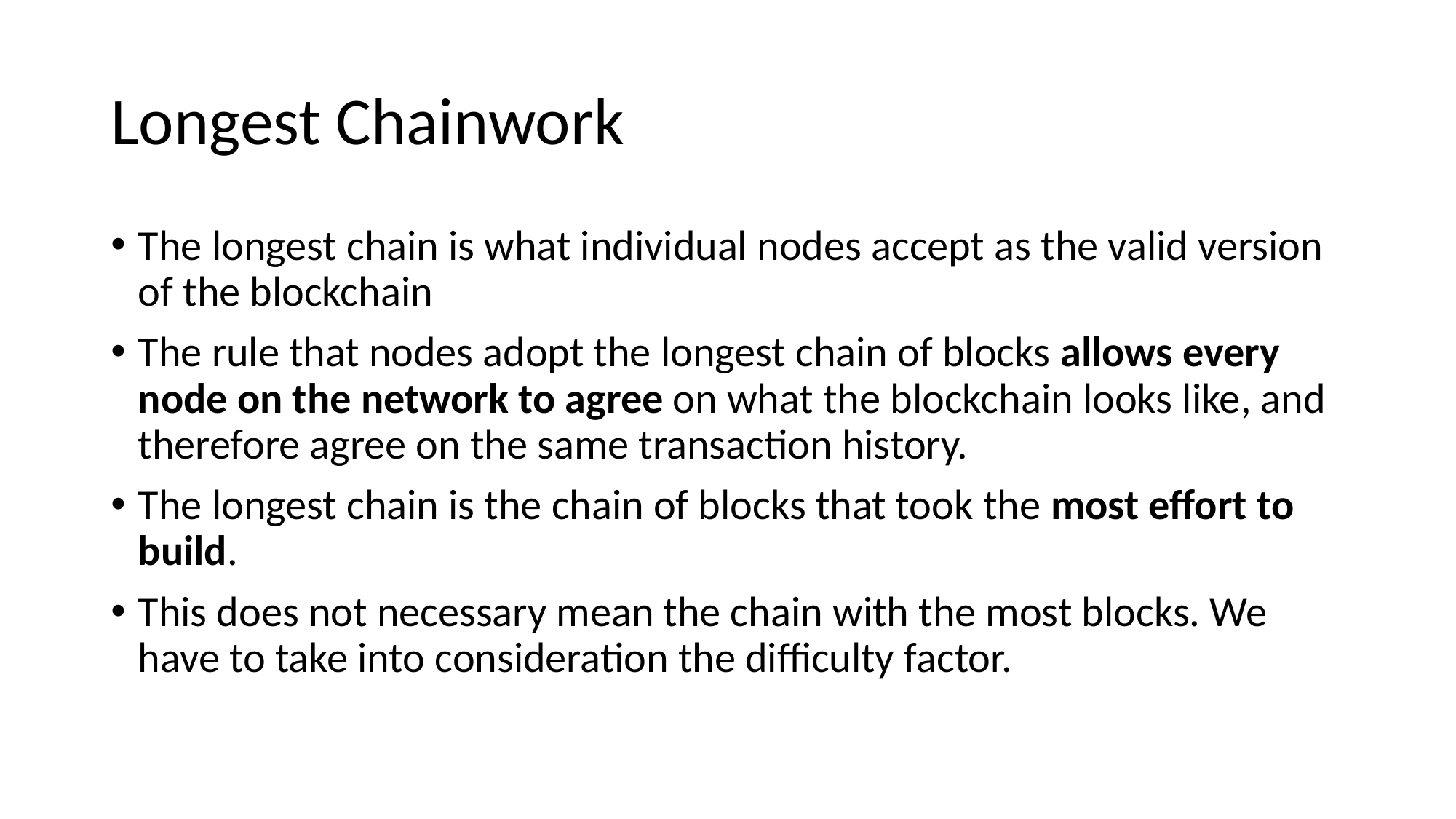

# Longest Chainwork
The longest chain is what individual nodes accept as the valid version of the blockchain
The rule that nodes adopt the longest chain of blocks allows every node on the network to agree on what the blockchain looks like, and therefore agree on the same transaction history.
The longest chain is the chain of blocks that took the most effort to build.
This does not necessary mean the chain with the most blocks. We have to take into consideration the difficulty factor.